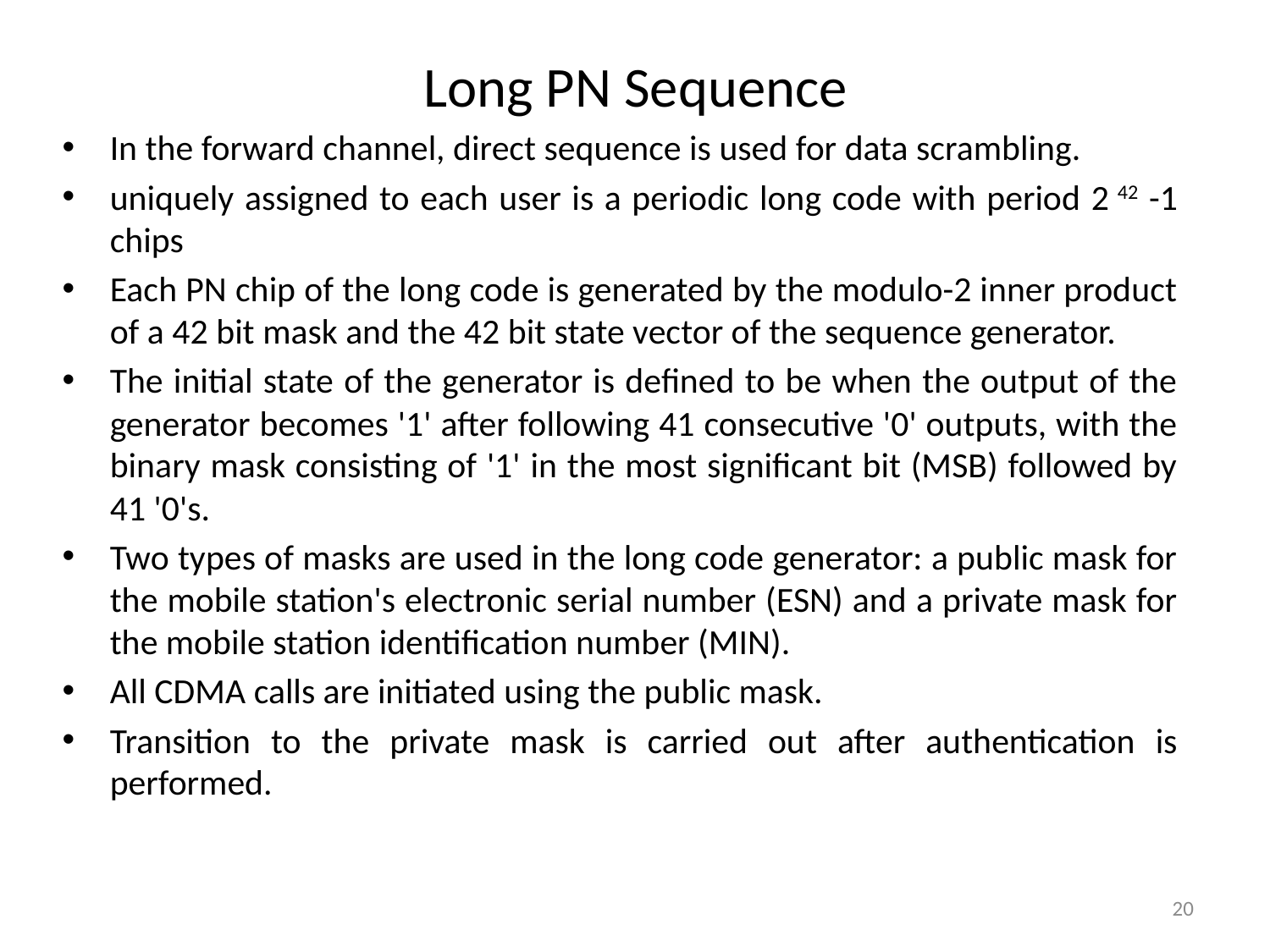

# Long PN Sequence
In the forward channel, direct sequence is used for data scrambling.
uniquely assigned to each user is a periodic long code with period 2 42 -1 chips
Each PN chip of the long code is generated by the modulo-2 inner product of a 42 bit mask and the 42 bit state vector of the sequence generator.
The initial state of the generator is defined to be when the output of the generator becomes '1' after following 41 consecutive '0' outputs, with the binary mask consisting of '1' in the most significant bit (MSB) followed by 41 '0's.
Two types of masks are used in the long code generator: a public mask for the mobile station's electronic serial number (ESN) and a private mask for the mobile station identification number (MIN).
All CDMA calls are initiated using the public mask.
Transition to the private mask is carried out after authentication is performed.

20